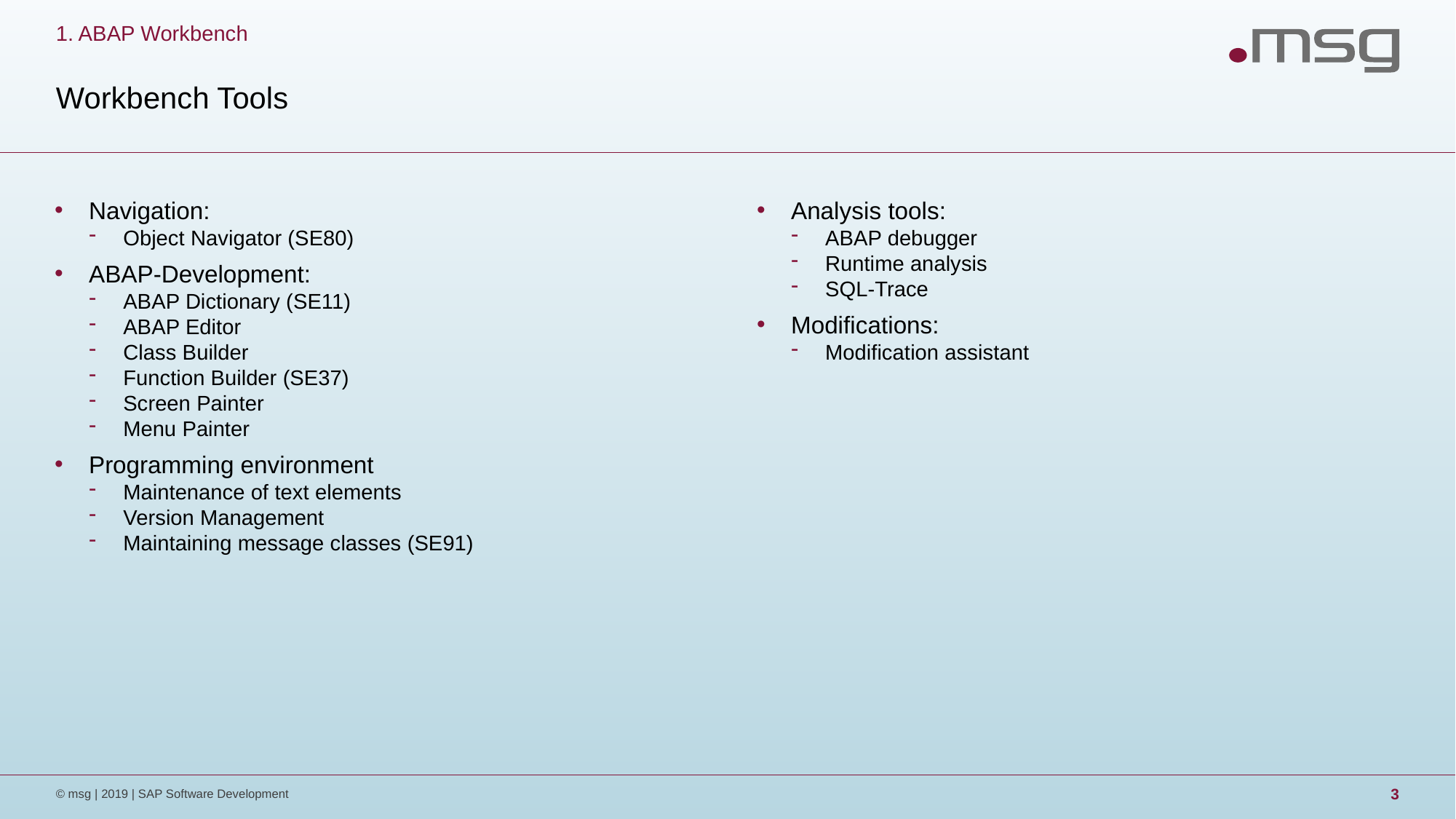

1. ABAP Workbench
# Workbench Tools
Navigation:
Object Navigator (SE80)
ABAP-Development:
ABAP Dictionary (SE11)
ABAP Editor
Class Builder
Function Builder (SE37)
Screen Painter
Menu Painter
Programming environment
Maintenance of text elements
Version Management
Maintaining message classes (SE91)
Analysis tools:
ABAP debugger
Runtime analysis
SQL-Trace
Modifications:
Modification assistant
© msg | 2019 | SAP Software Development
3